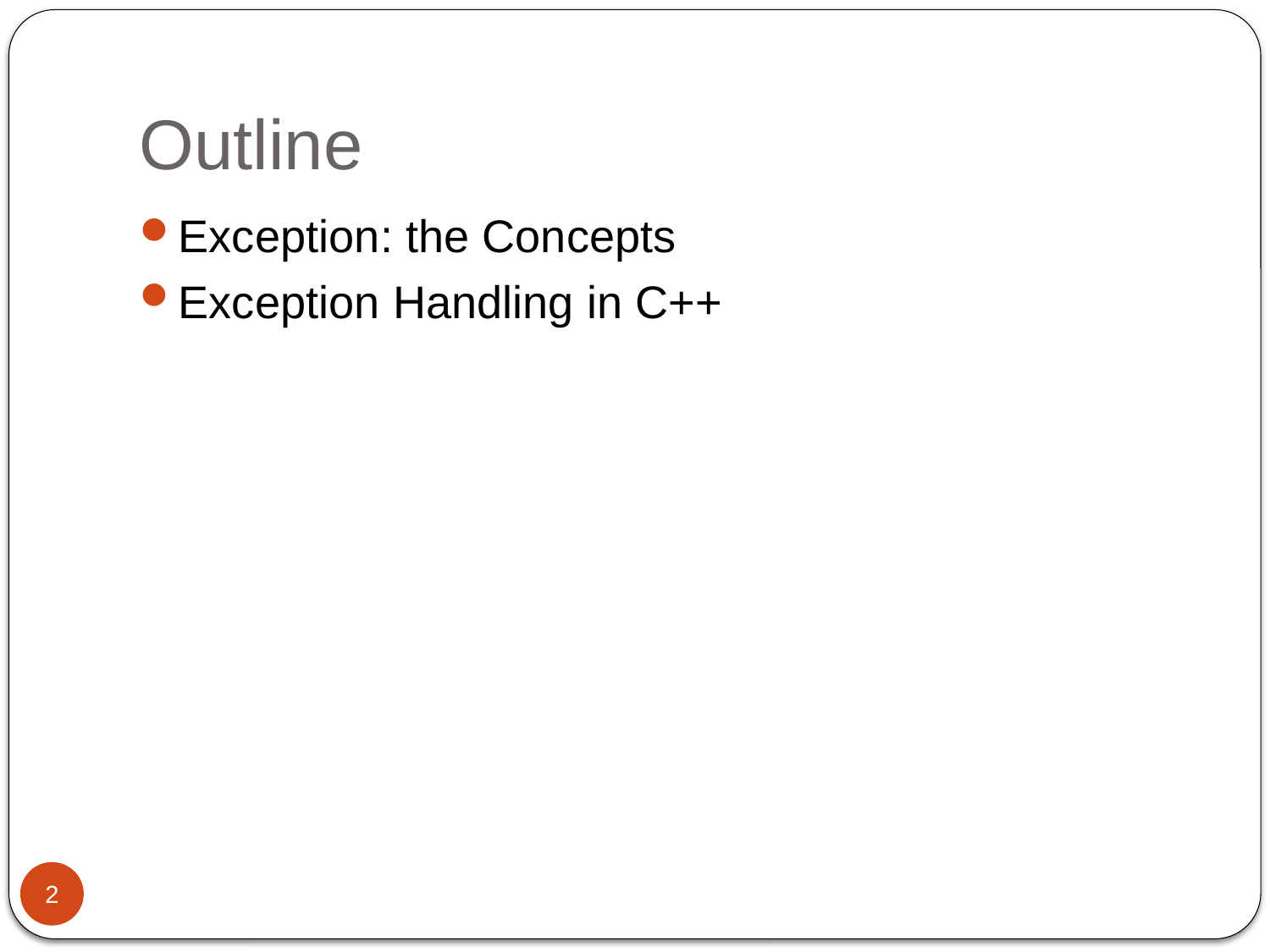

# Outline
Exception: the Concepts
Exception Handling in C++
2